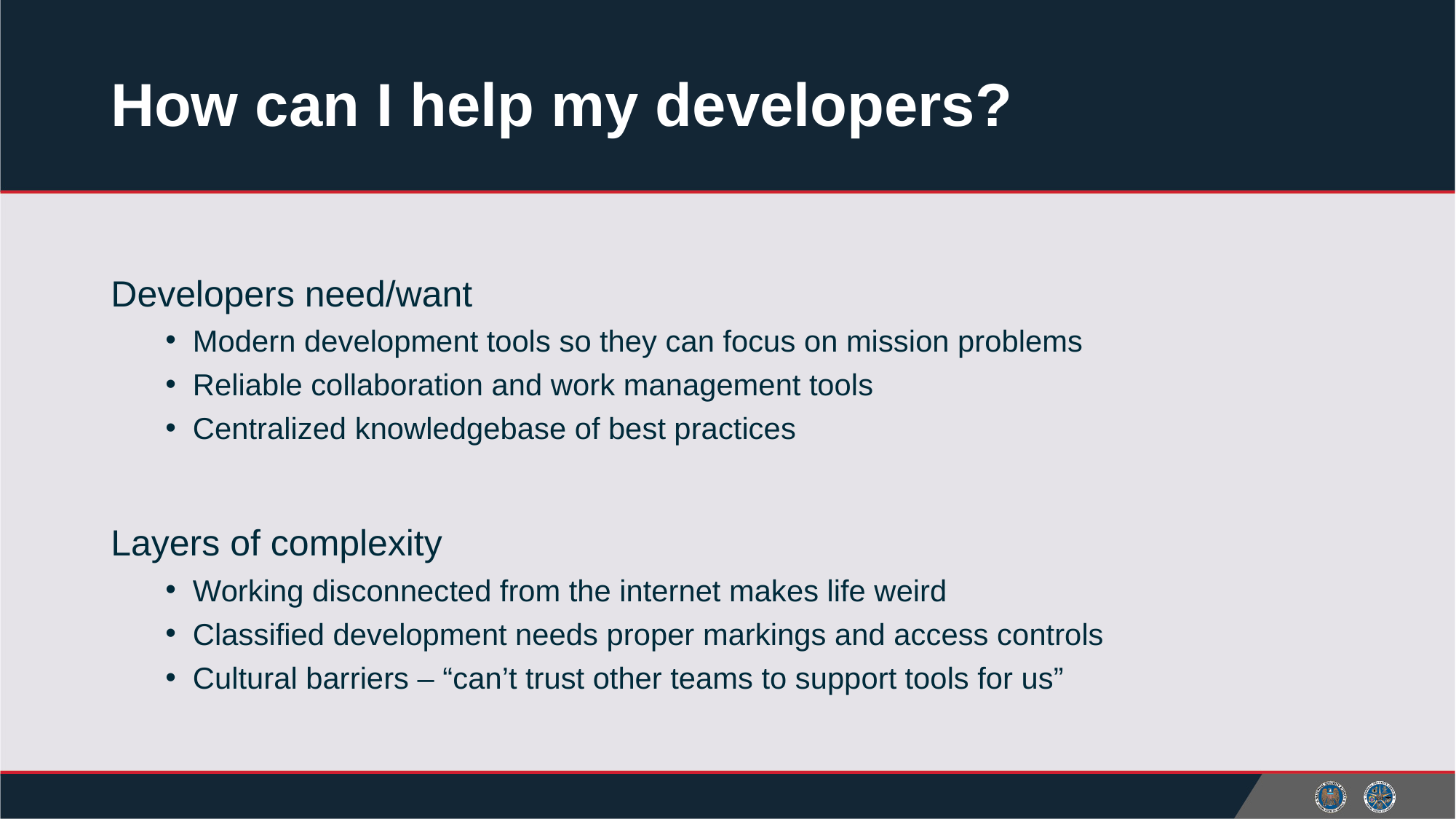

# How can I help my developers?
Developers need/want
Modern development tools so they can focus on mission problems
Reliable collaboration and work management tools
Centralized knowledgebase of best practices

Layers of complexity
Working disconnected from the internet makes life weird
Classified development needs proper markings and access controls
Cultural barriers – “can’t trust other teams to support tools for us”